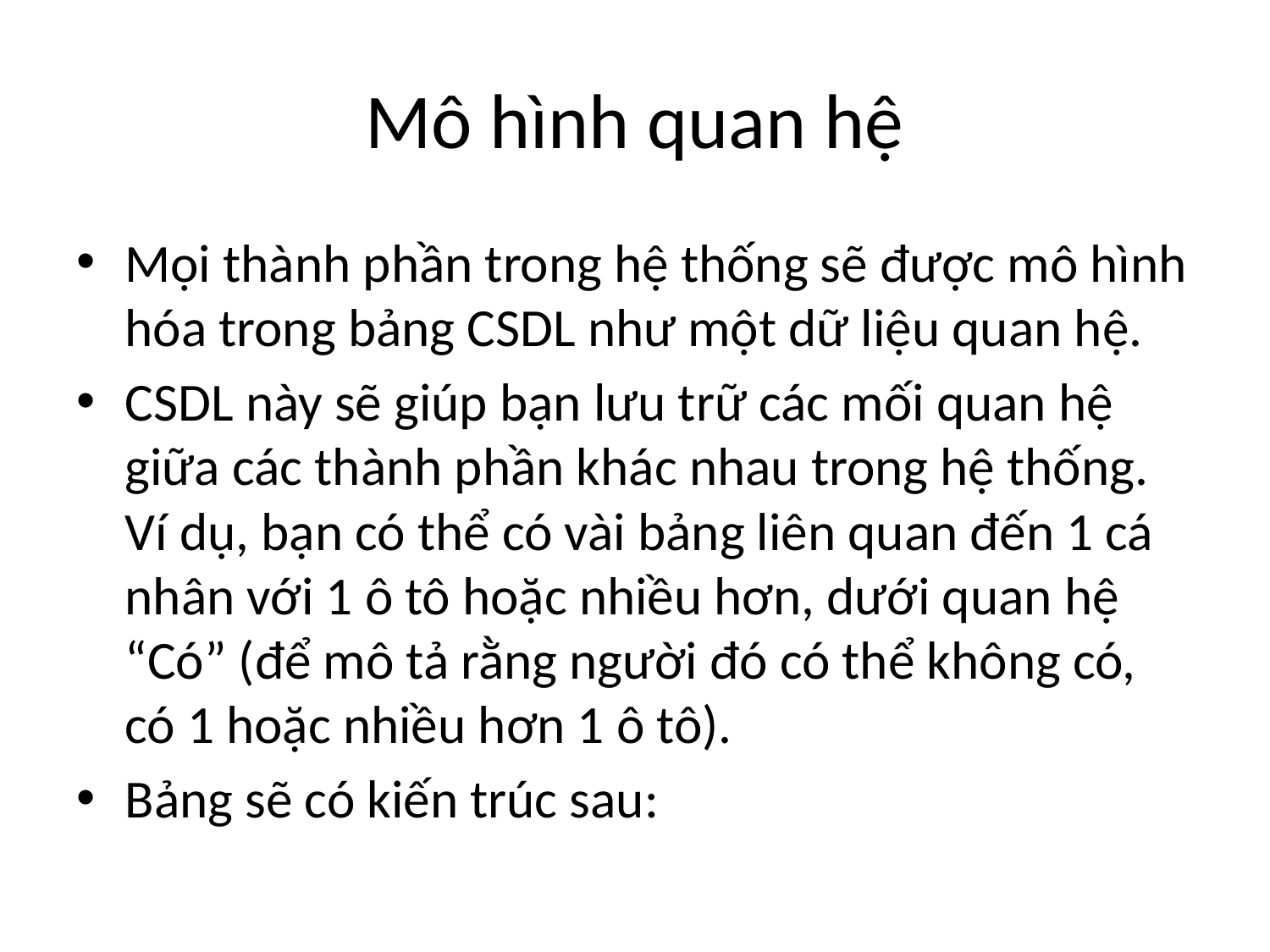

# Mô hình quan hệ
Mọi thành phần trong hệ thống sẽ được mô hình hóa trong bảng CSDL như một dữ liệu quan hệ.
CSDL này sẽ giúp bạn lưu trữ các mối quan hệ giữa các thành phần khác nhau trong hệ thống. Ví dụ, bạn có thể có vài bảng liên quan đến 1 cá nhân với 1 ô tô hoặc nhiều hơn, dưới quan hệ “Có” (để mô tả rằng người đó có thể không có, có 1 hoặc nhiều hơn 1 ô tô).
Bảng sẽ có kiến trúc sau: